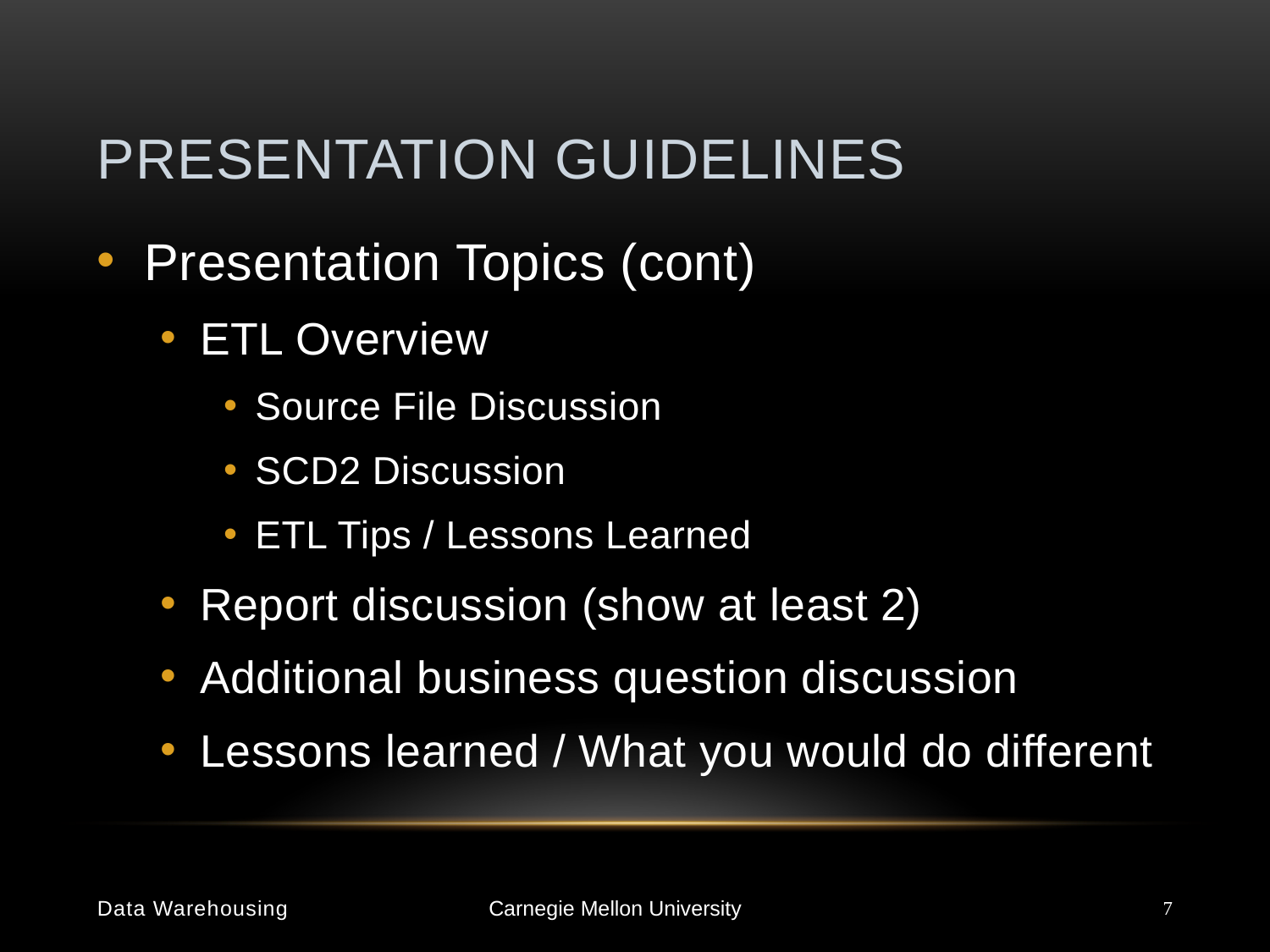

# Presentation Guidelines
Presentation Topics (cont)
ETL Overview
Source File Discussion
SCD2 Discussion
ETL Tips / Lessons Learned
Report discussion (show at least 2)
Additional business question discussion
Lessons learned / What you would do different
Data Warehousing
7